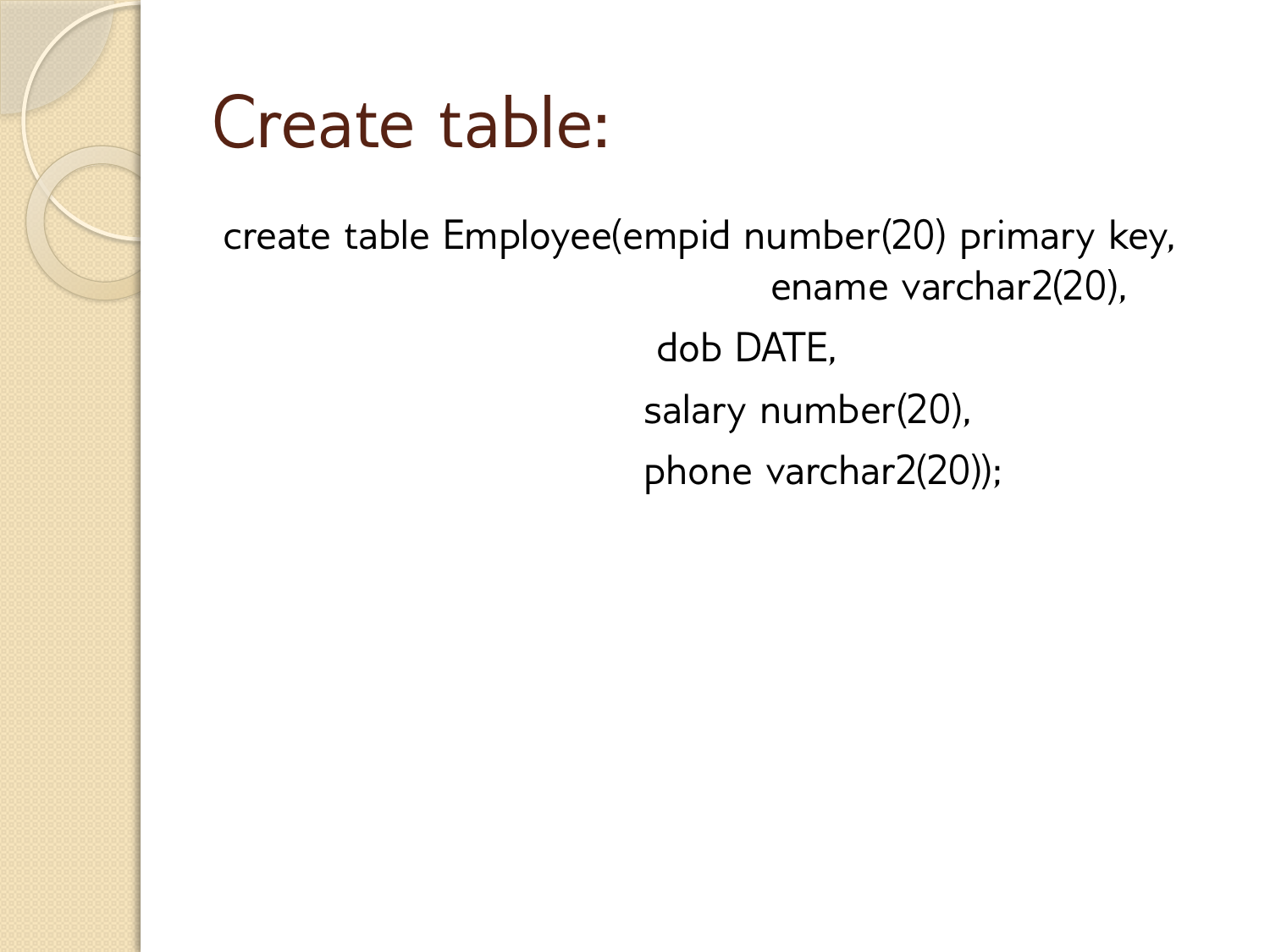

# Create table:
create table Employee(empid number(20) primary key, 				ename varchar2(20),
				 dob DATE,
				salary number(20),
				phone varchar2(20));